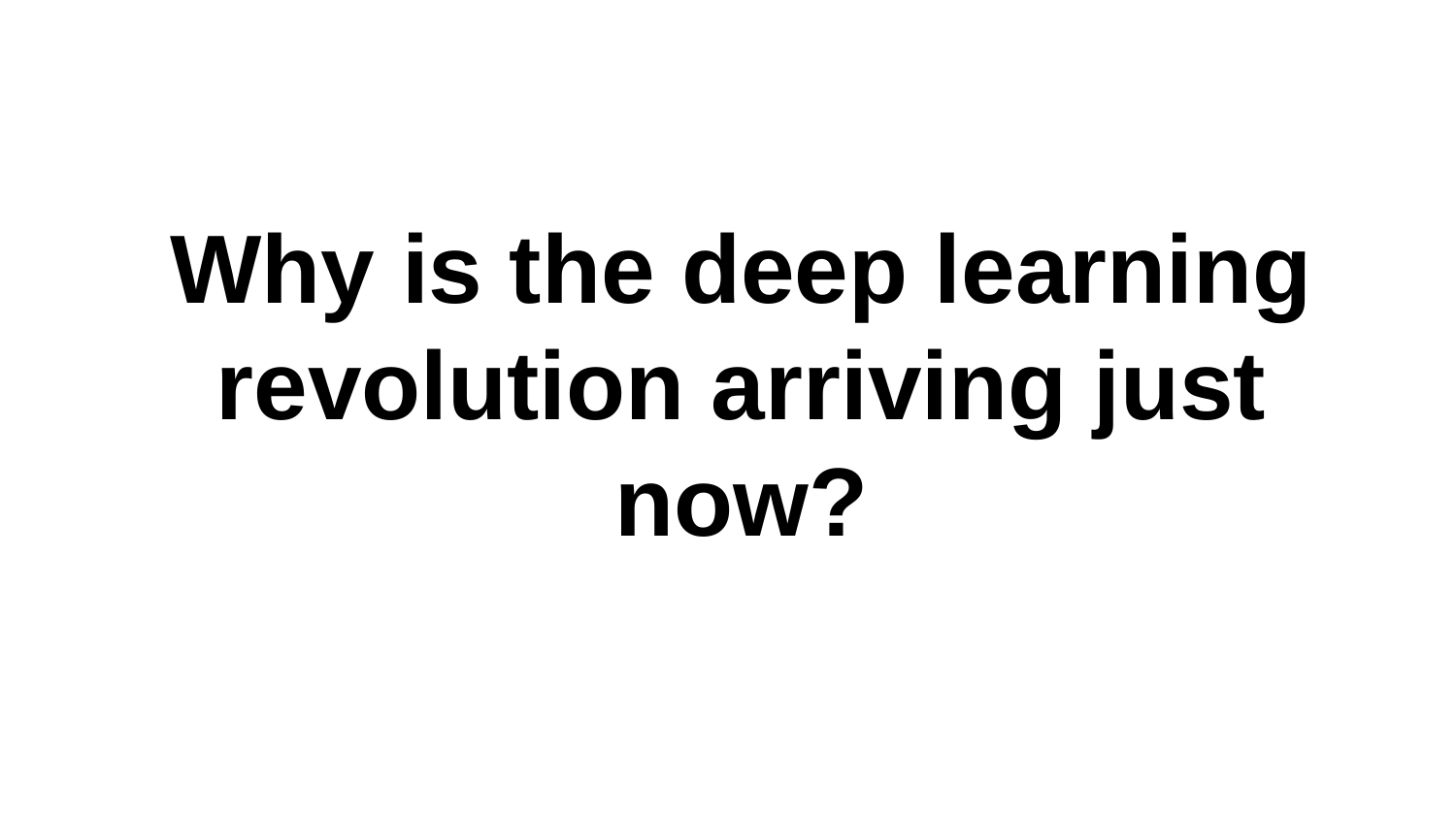

Why is the deep learning revolution arriving just now?